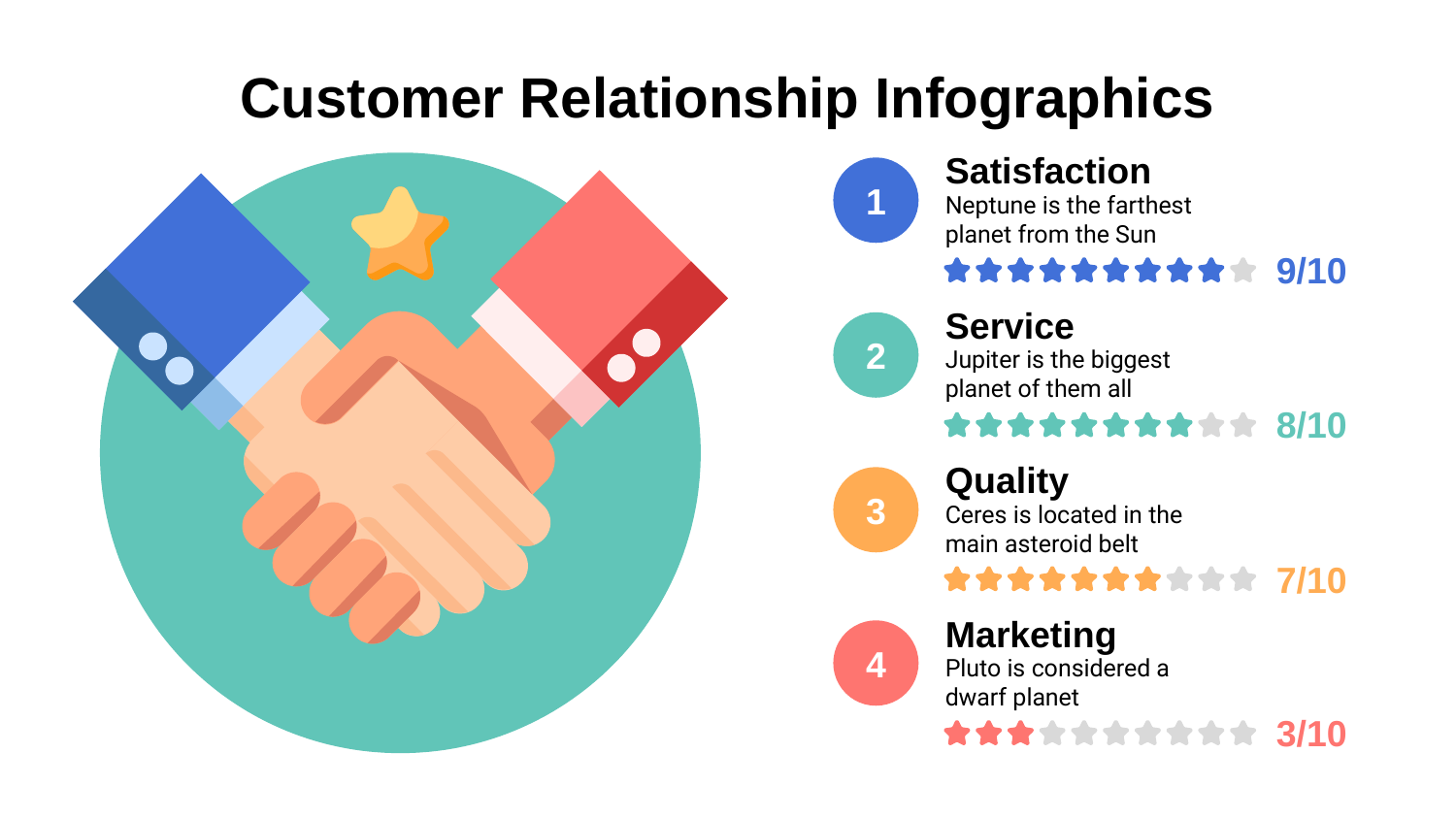

# Customer Relationship Infographics
Satisfaction
Neptune is the farthest planet from the Sun
1
9/10

Service
2
Jupiter is the biggest planet of them all
8/10

Quality
3
Ceres is located in the main asteroid belt
7/10

Marketing
4
Pluto is considered a dwarf planet
3/10